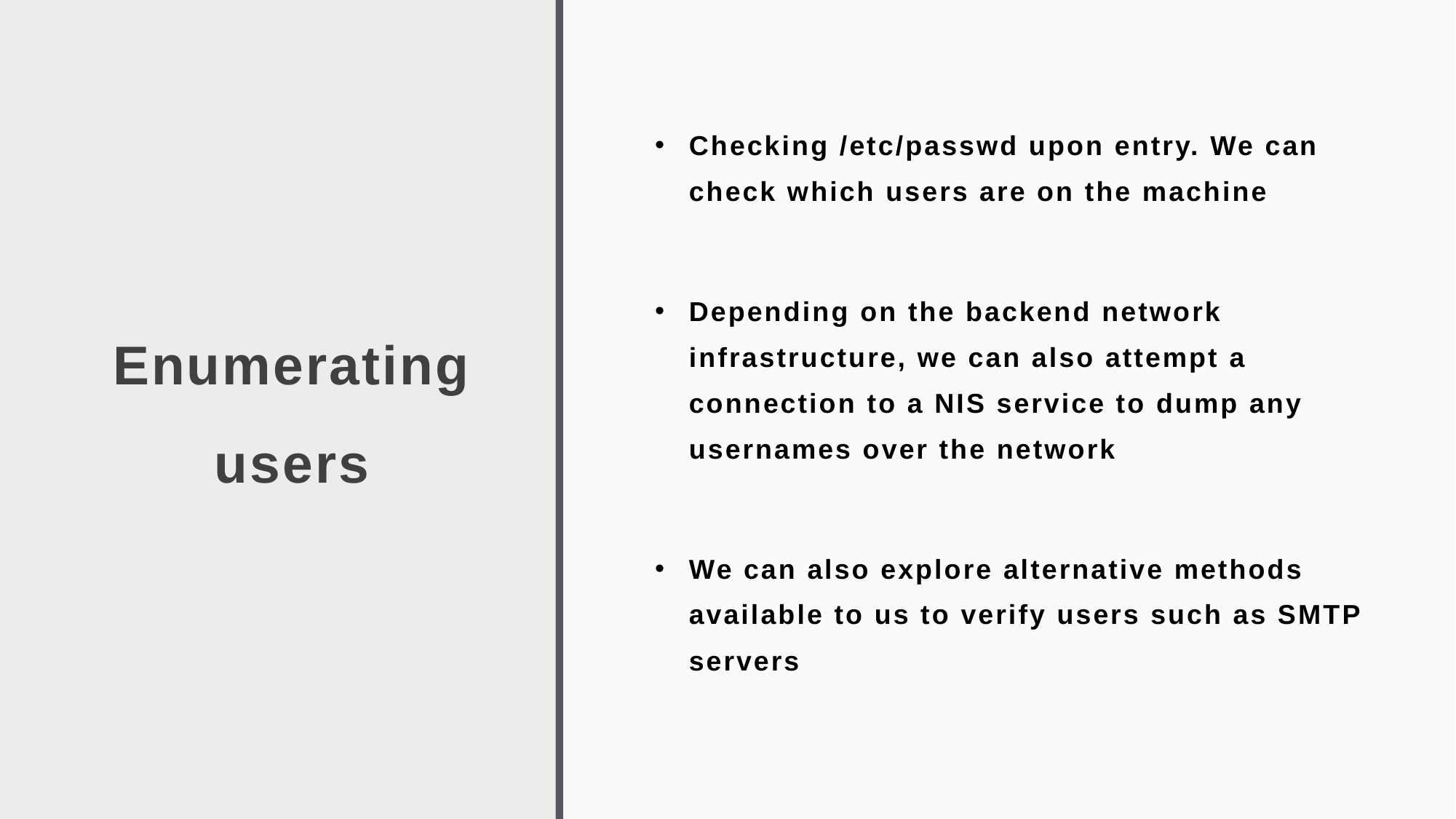

# Enumerating users
Checking /etc/passwd upon entry. We can check which users are on the machine

Depending on the backend network infrastructure, we can also attempt a connection to a NIS service to dump any usernames over the network

We can also explore alternative methods available to us to verify users such as SMTP servers